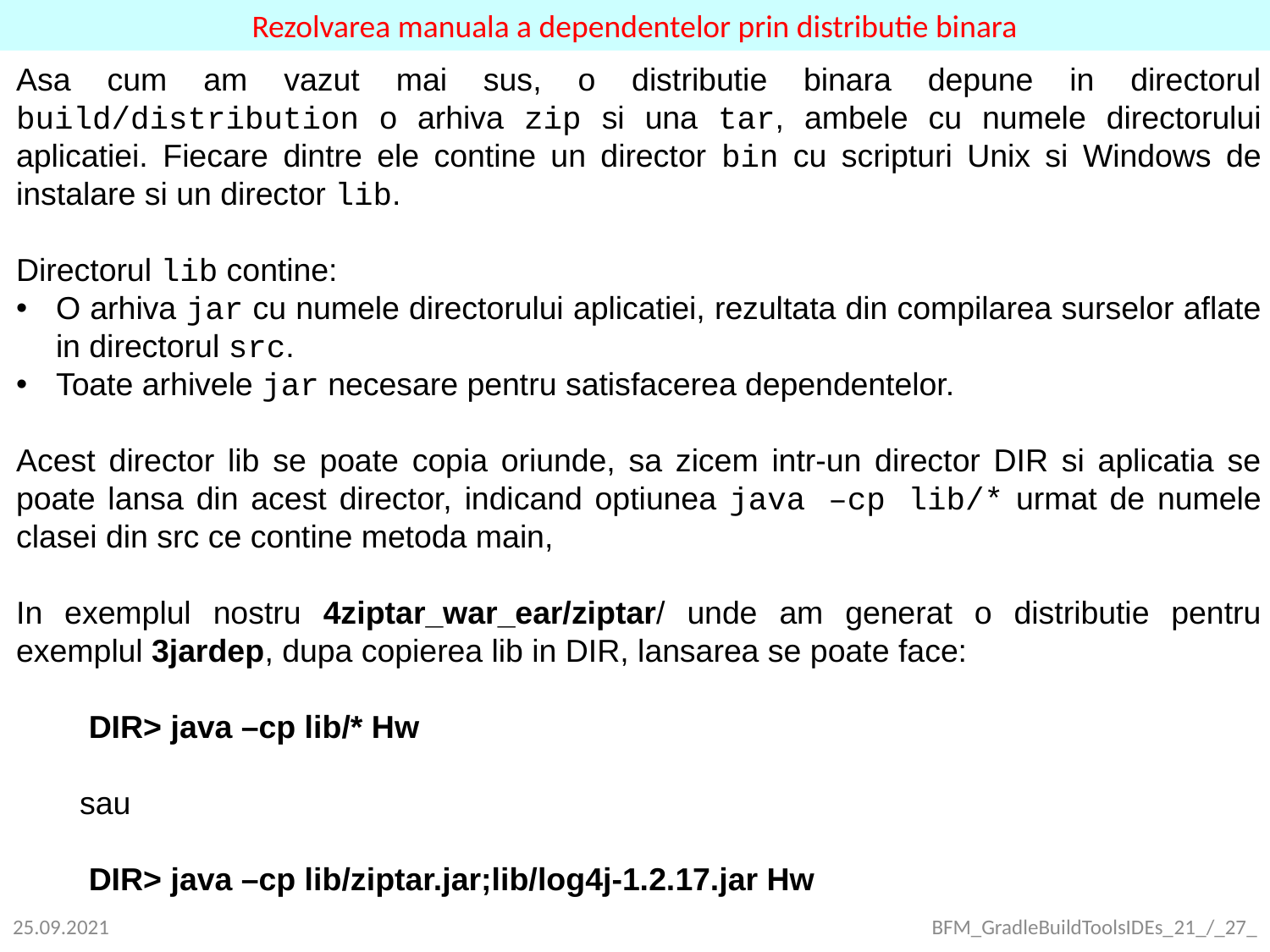

Rezolvarea manuala a dependentelor prin distributie binara
Asa cum am vazut mai sus, o distributie binara depune in directorul build/distribution o arhiva zip si una tar, ambele cu numele directorului aplicatiei. Fiecare dintre ele contine un director bin cu scripturi Unix si Windows de instalare si un director lib.

Directorul lib contine:
O arhiva jar cu numele directorului aplicatiei, rezultata din compilarea surselor aflate in directorul src.
Toate arhivele jar necesare pentru satisfacerea dependentelor.

Acest director lib se poate copia oriunde, sa zicem intr-un director DIR si aplicatia se poate lansa din acest director, indicand optiunea java –cp lib/* urmat de numele clasei din src ce contine metoda main,

In exemplul nostru 4ziptar_war_ear/ziptar/ unde am generat o distributie pentru exemplul 3jardep, dupa copierea lib in DIR, lansarea se poate face:

 DIR> java –cp lib/* Hw

sau

 DIR> java –cp lib/ziptar.jar;lib/log4j-1.2.17.jar Hw

25.09.2021
BFM_GradleBuildToolsIDEs_21_/_27_